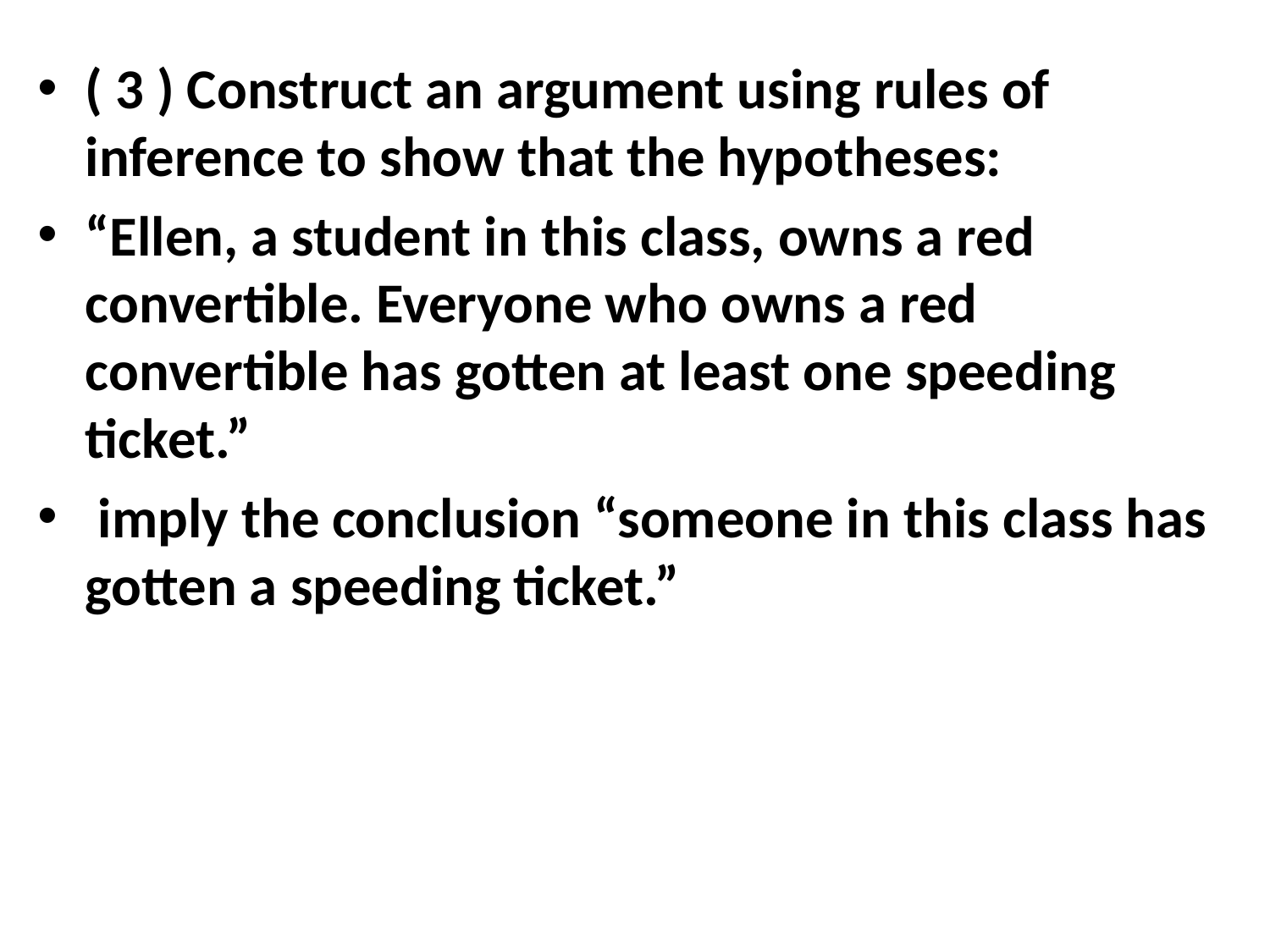

( 3 ) Construct an argument using rules of inference to show that the hypotheses:
“Ellen, a student in this class, owns a red convertible. Everyone who owns a red convertible has gotten at least one speeding ticket.”
 imply the conclusion “someone in this class has gotten a speeding ticket.”